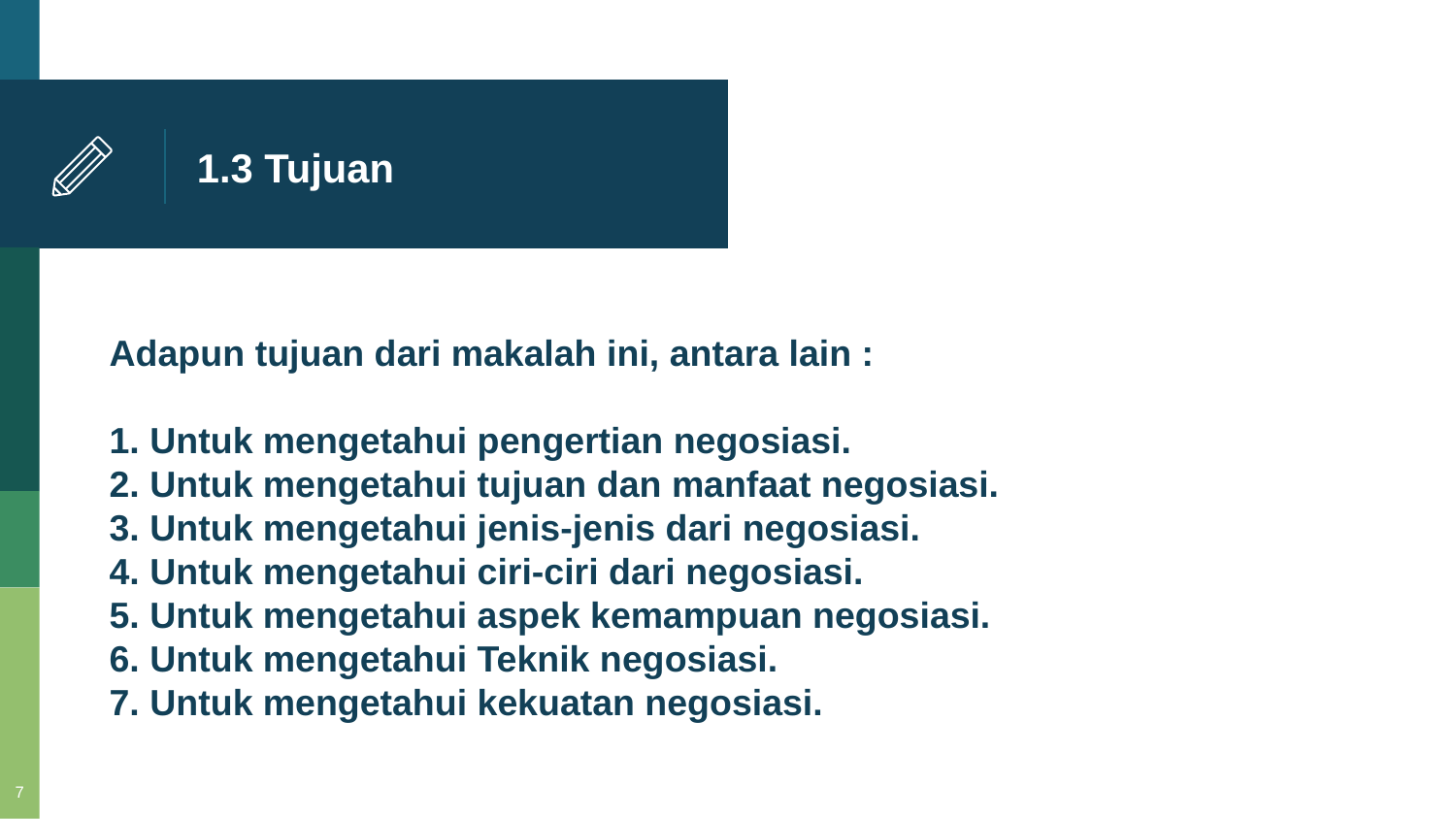

# 1.3 Tujuan

Adapun tujuan dari makalah ini, antara lain :

1. Untuk mengetahui pengertian negosiasi.
2. Untuk mengetahui tujuan dan manfaat negosiasi.
3. Untuk mengetahui jenis-jenis dari negosiasi.
4. Untuk mengetahui ciri-ciri dari negosiasi.
5. Untuk mengetahui aspek kemampuan negosiasi.
6. Untuk mengetahui Teknik negosiasi.
7. Untuk mengetahui kekuatan negosiasi.
7